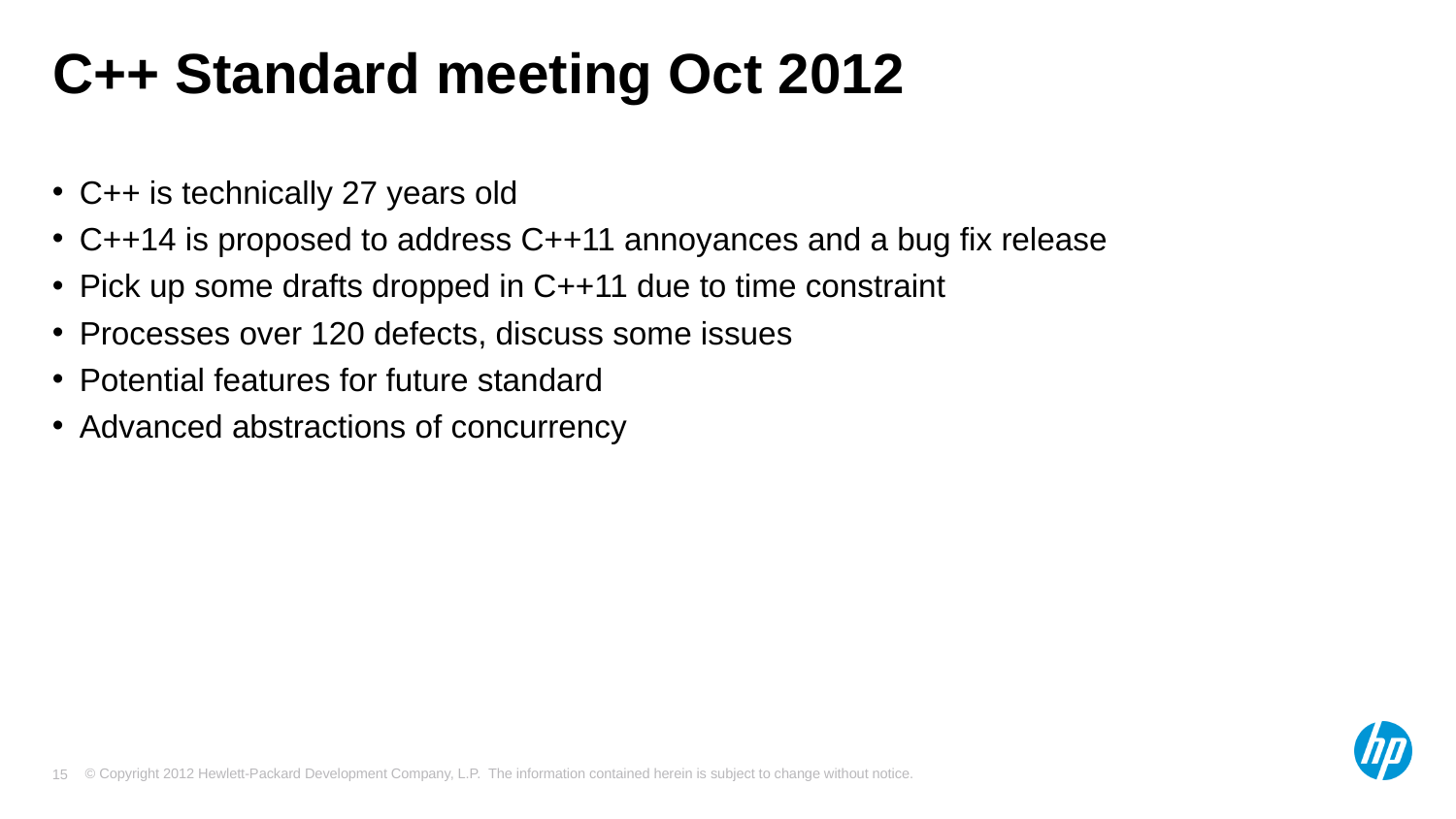

# C++ Standard meeting Oct 2012

C++ is technically 27 years old
C++14 is proposed to address C++11 annoyances and a bug fix release
Pick up some drafts dropped in C++11 due to time constraint
Processes over 120 defects, discuss some issues
Potential features for future standard
Advanced abstractions of concurrency